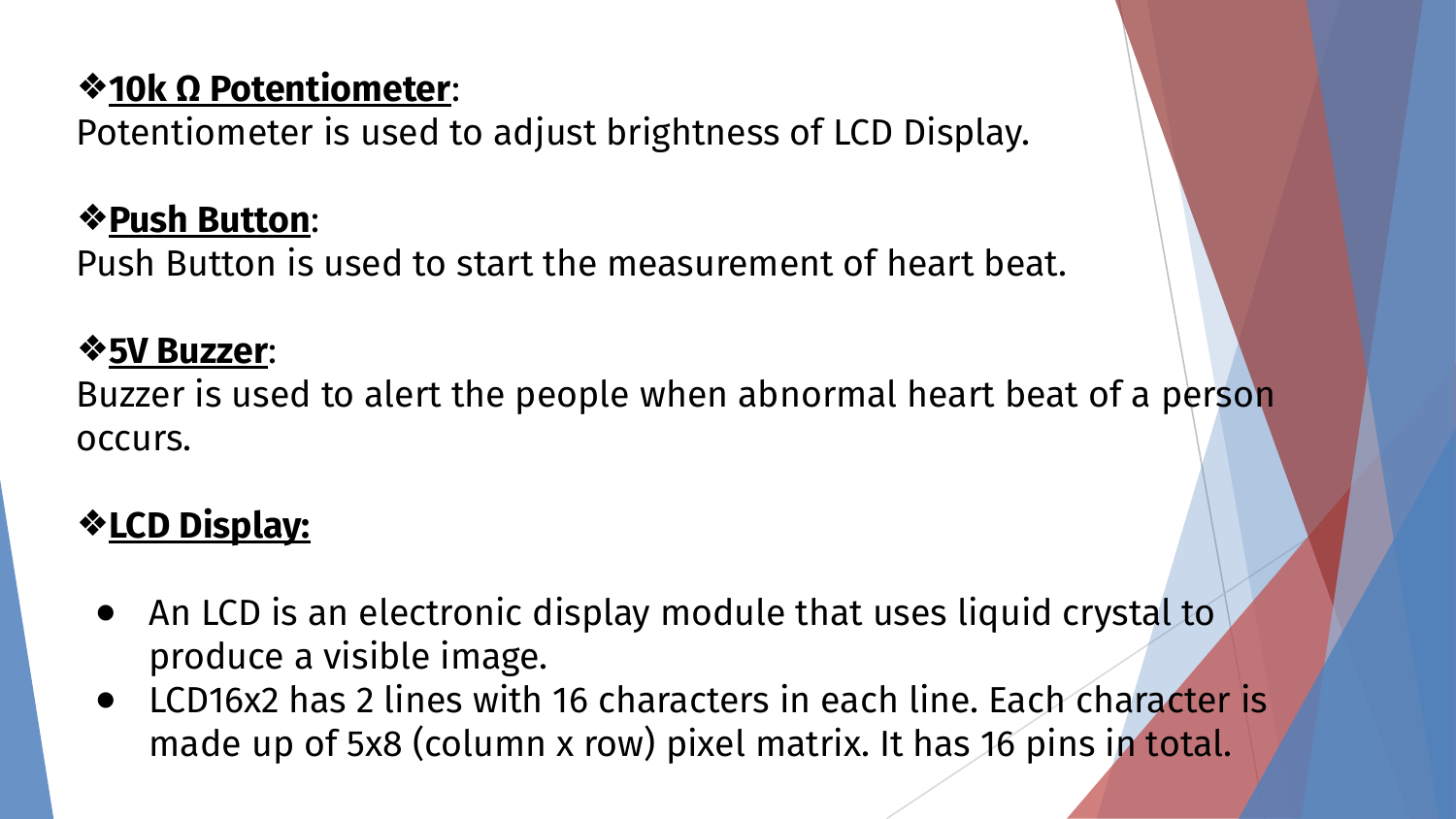

# 10k Ω Potentiometer:
Potentiometer is used to adjust brightness of LCD Display.

Push Button:
Push Button is used to start the measurement of heart beat.

5V Buzzer:
Buzzer is used to alert the people when abnormal heart beat of a person occurs.

LCD Display:

An LCD is an electronic display module that uses liquid crystal to produce a visible image.
LCD16x2 has 2 lines with 16 characters in each line. Each character is made up of 5x8 (column x row) pixel matrix. It has 16 pins in total.